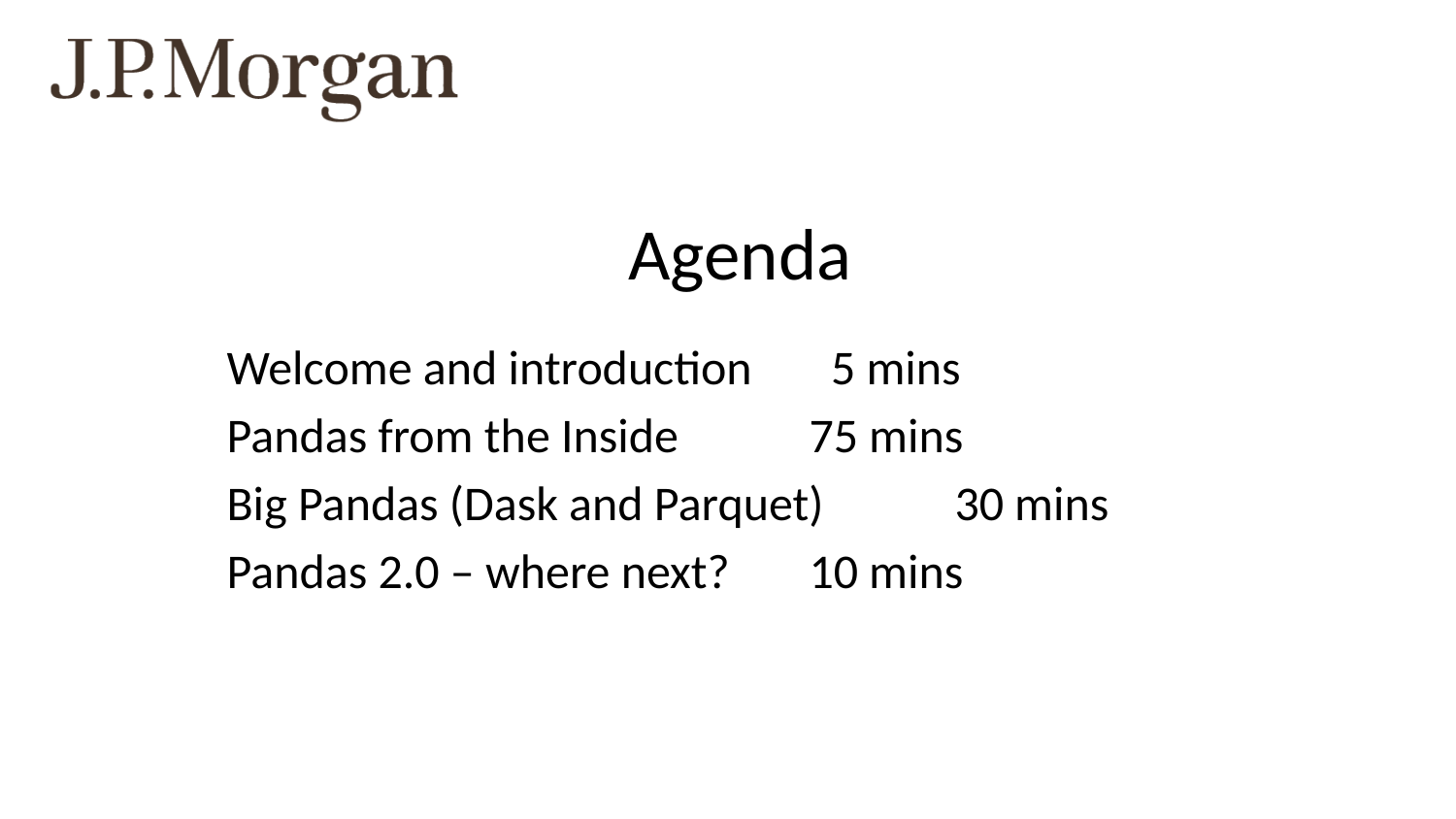

# Agenda
Welcome and introduction	  5 mins
Pandas from the Inside	75 mins
Big Pandas (Dask and Parquet)	30 mins
Pandas 2.0 – where next?	10 mins